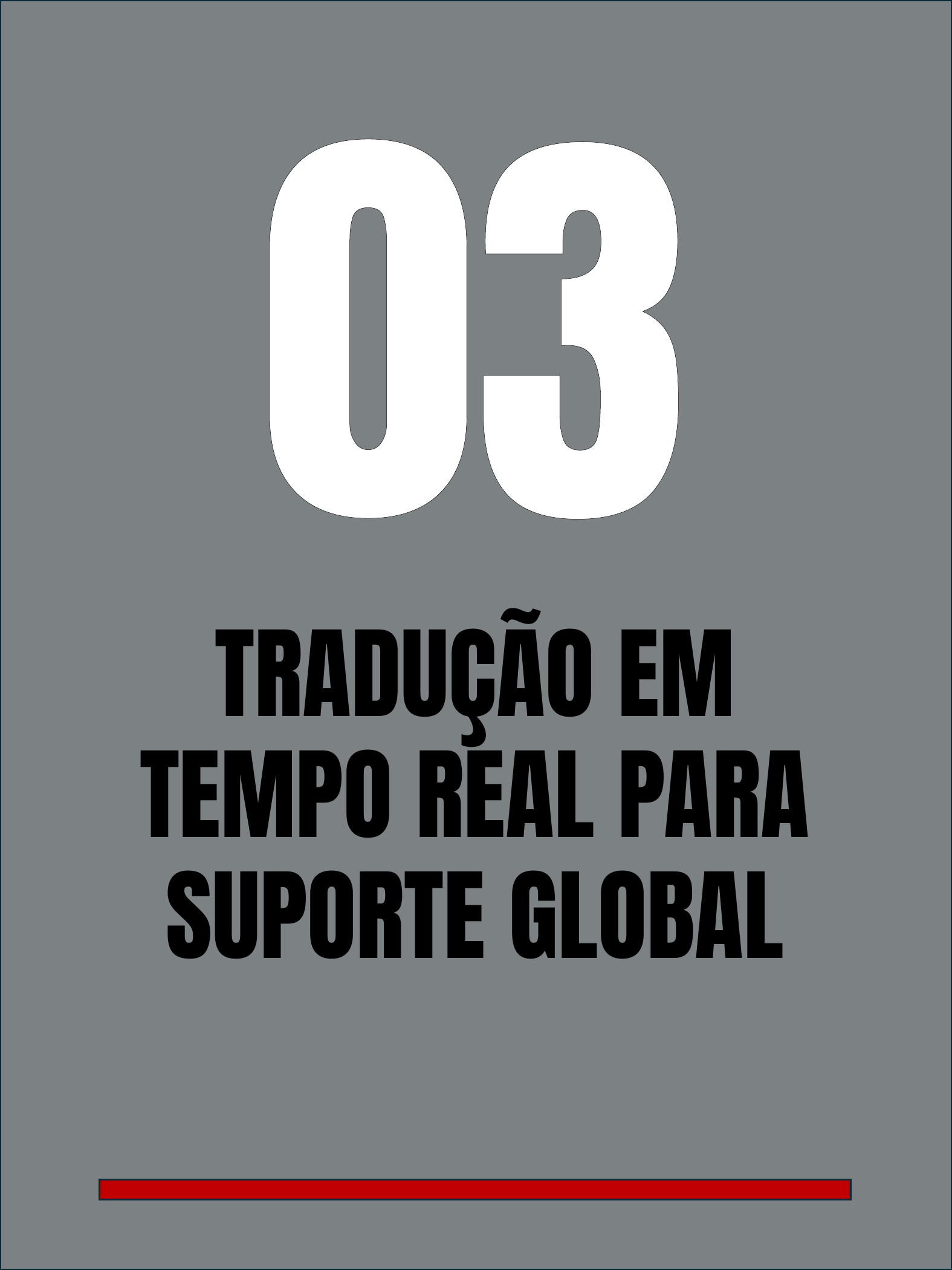

03
TRADUÇÃO EM TEMPO REAL PARA SUPORTE GLOBAL
A Era do Suporte com I.A
7